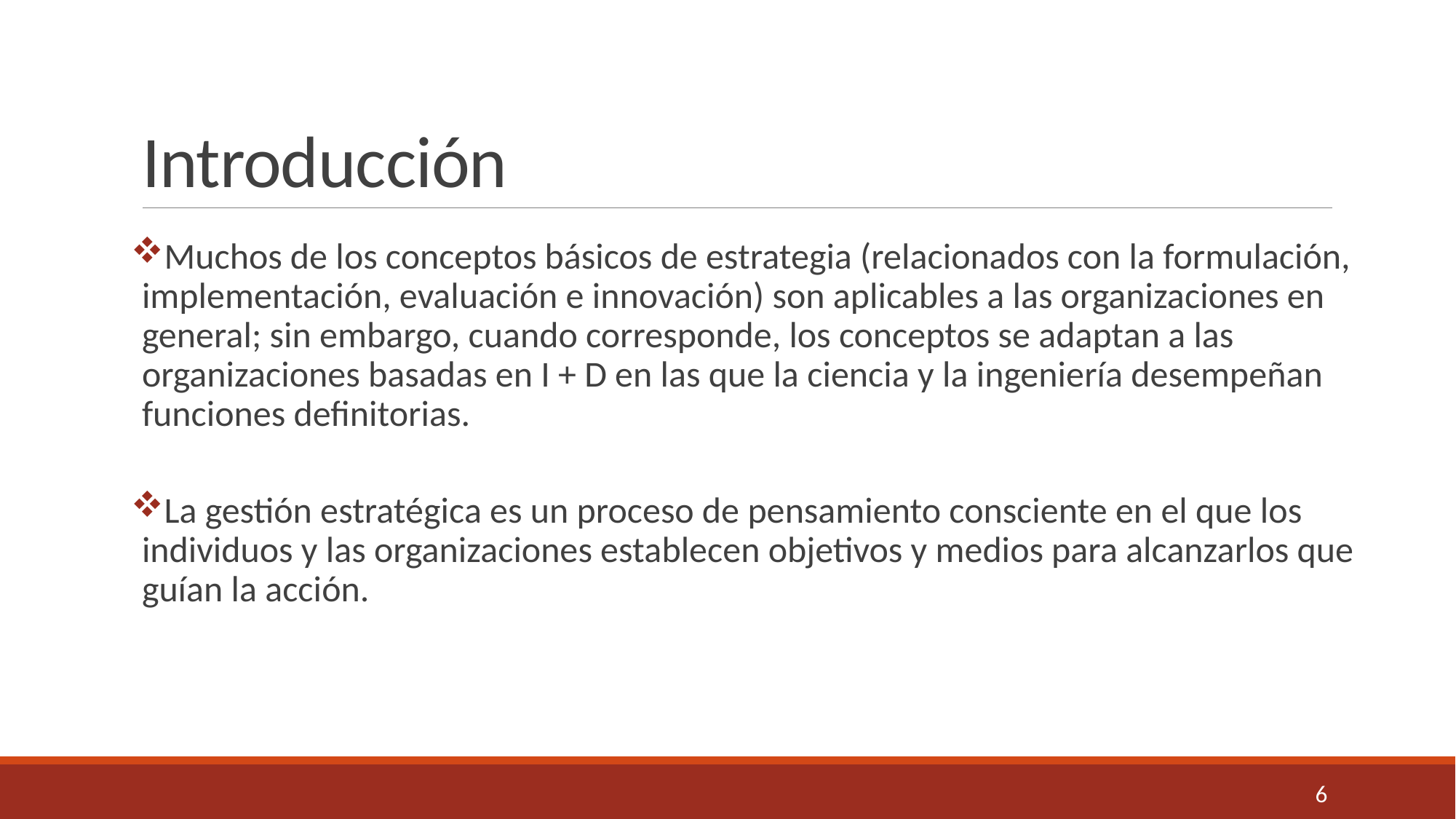

# Introducción
Muchos de los conceptos básicos de estrategia (relacionados con la formulación, implementación, evaluación e innovación) son aplicables a las organizaciones en general; sin embargo, cuando corresponde, los conceptos se adaptan a las organizaciones basadas en I + D en las que la ciencia y la ingeniería desempeñan funciones definitorias.

La gestión estratégica es un proceso de pensamiento consciente en el que los individuos y las organizaciones establecen objetivos y medios para alcanzarlos que guían la acción.
6